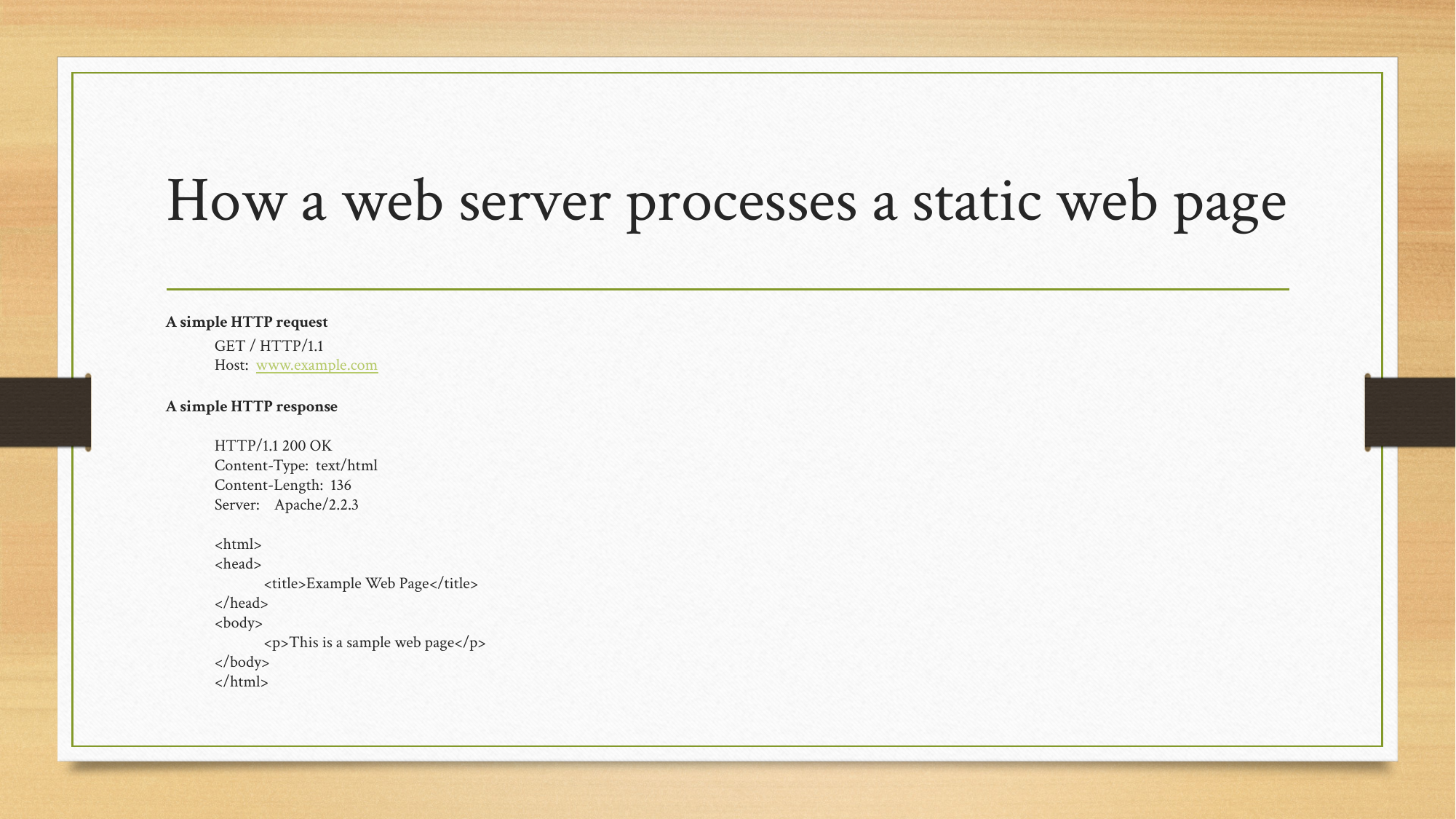

# How a web server processes a static web page
A simple HTTP request
	GET / HTTP/1.1
	Host:  www.example.com

A simple HTTP response
	HTTP/1.1 200 OK
	Content-Type:  text/html
	Content-Length:  136
	Server:    Apache/2.2.3

	<html>
	<head>
		<title>Example Web Page</title>
	</head>
	<body>
		<p>This is a sample web page</p>
	</body>
	</html>